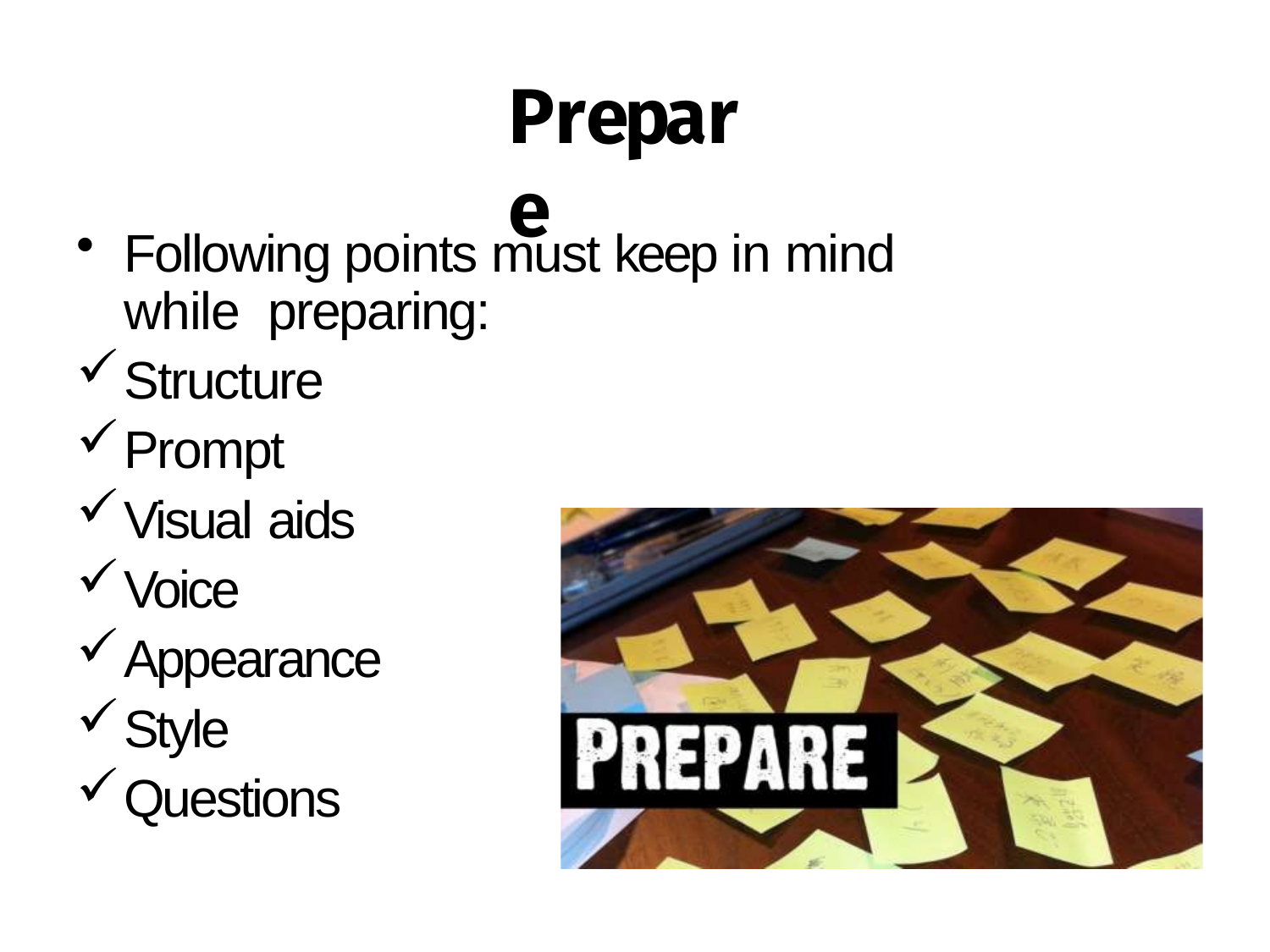

# Prepare
Following points must keep in mind while  preparing:
Structure
Prompt
Visual aids
Voice
Appearance
Style
Questions